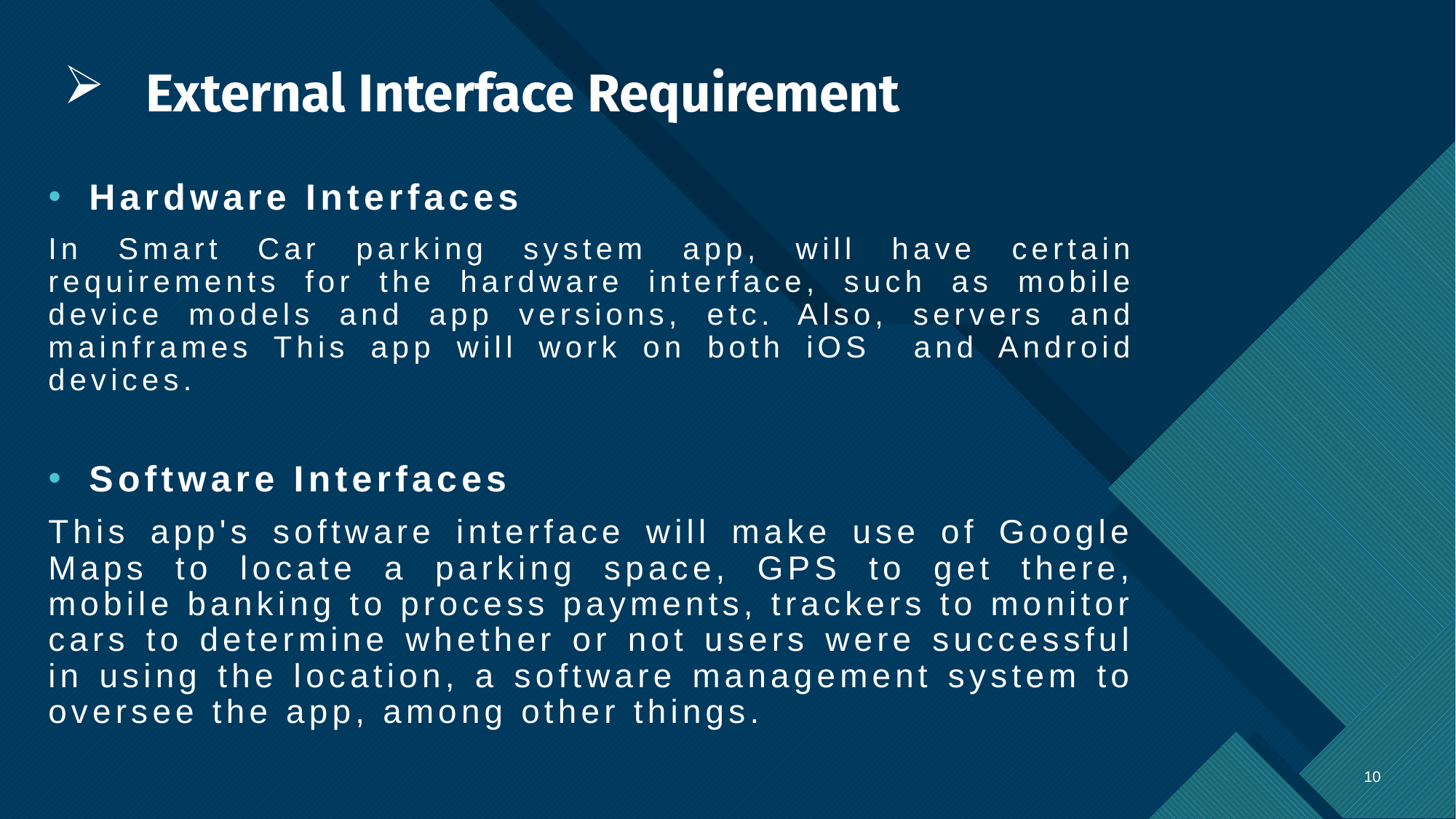

External Interface Requirement
Hardware Interfaces
In Smart Car parking system app, will have certain requirements for the hardware interface, such as mobile device models and app versions, etc. Also, servers and mainframes This app will work on both iOS  and Android devices.

Software Interfaces
This app's software interface will make use of Google Maps to locate a parking space, GPS to get there, mobile banking to process payments, trackers to monitor cars to determine whether or not users were successful in using the location, a software management system to oversee the app, among other things.

10